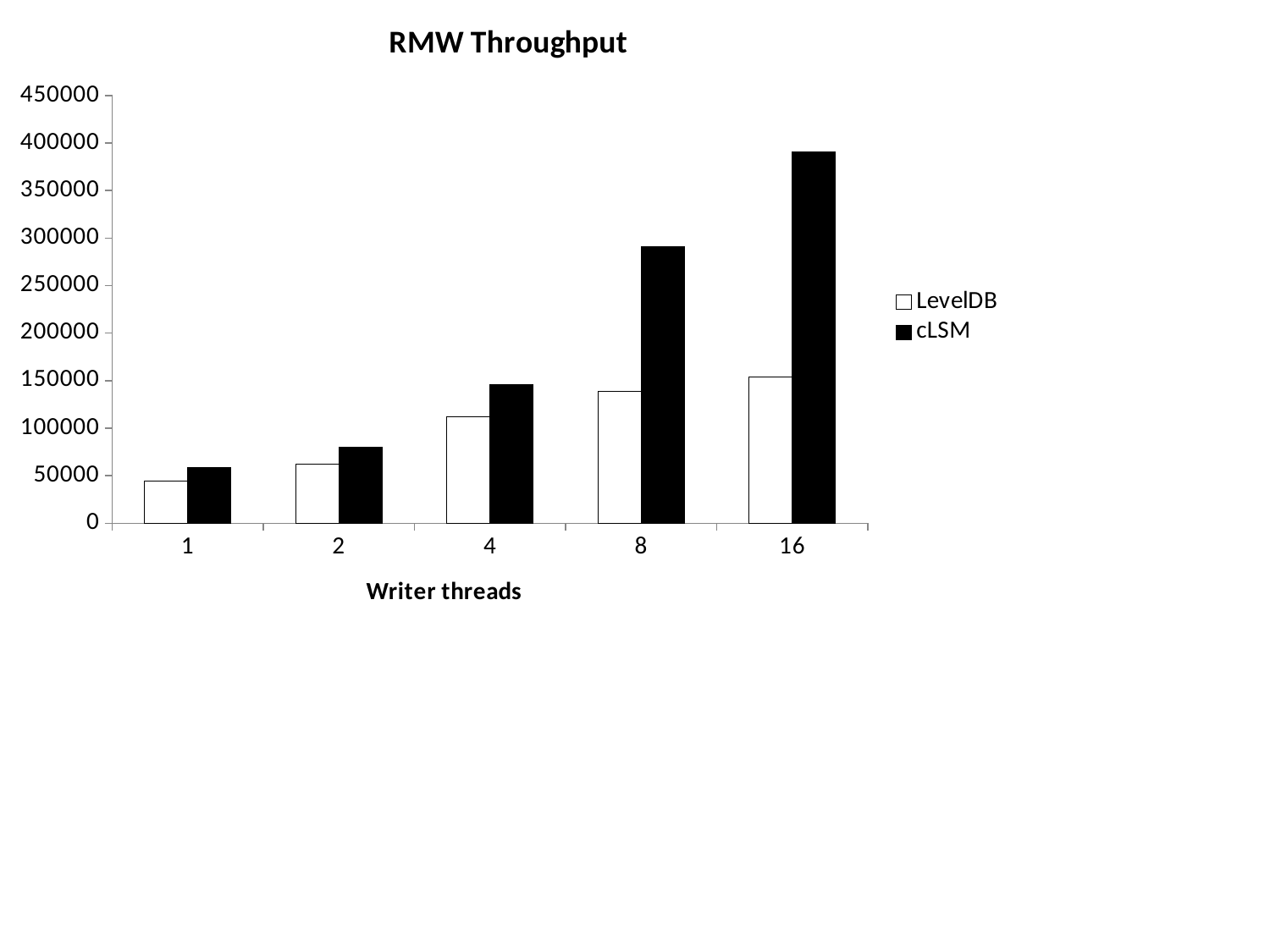

### Chart: RMW Throughput

| Category | LevelDB | cLSM |
|---|---|---|
| 1 | 44692.0 | 58822.0 |
| 2 | 62265.0 | 80299.0 |
| 4 | 112408.0 | 146180.0 |
| 8 | 138338.0 | 291002.0 |
| 16 | 153582.0 | 391056.0 |